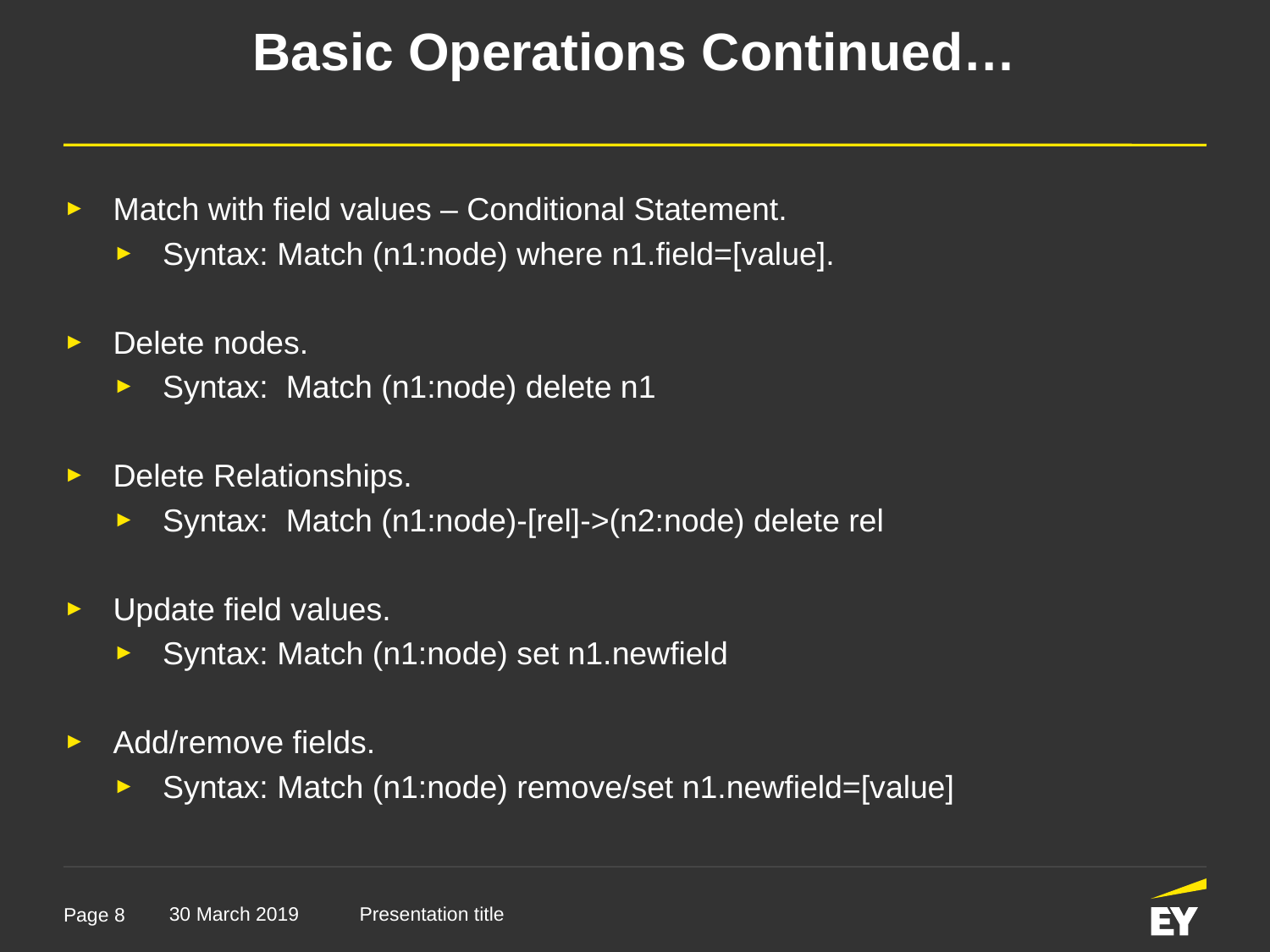

# Basic Operations Continued…
Match with field values – Conditional Statement.
Syntax: Match (n1:node) where n1.field=[value].

Delete nodes.
Syntax:  Match (n1:node) delete n1

Delete Relationships.
Syntax:  Match (n1:node)-[rel]->(n2:node) delete rel

Update field values.
Syntax: Match (n1:node) set n1.newfield

Add/remove fields.
Syntax: Match (n1:node) remove/set n1.newfield=[value]